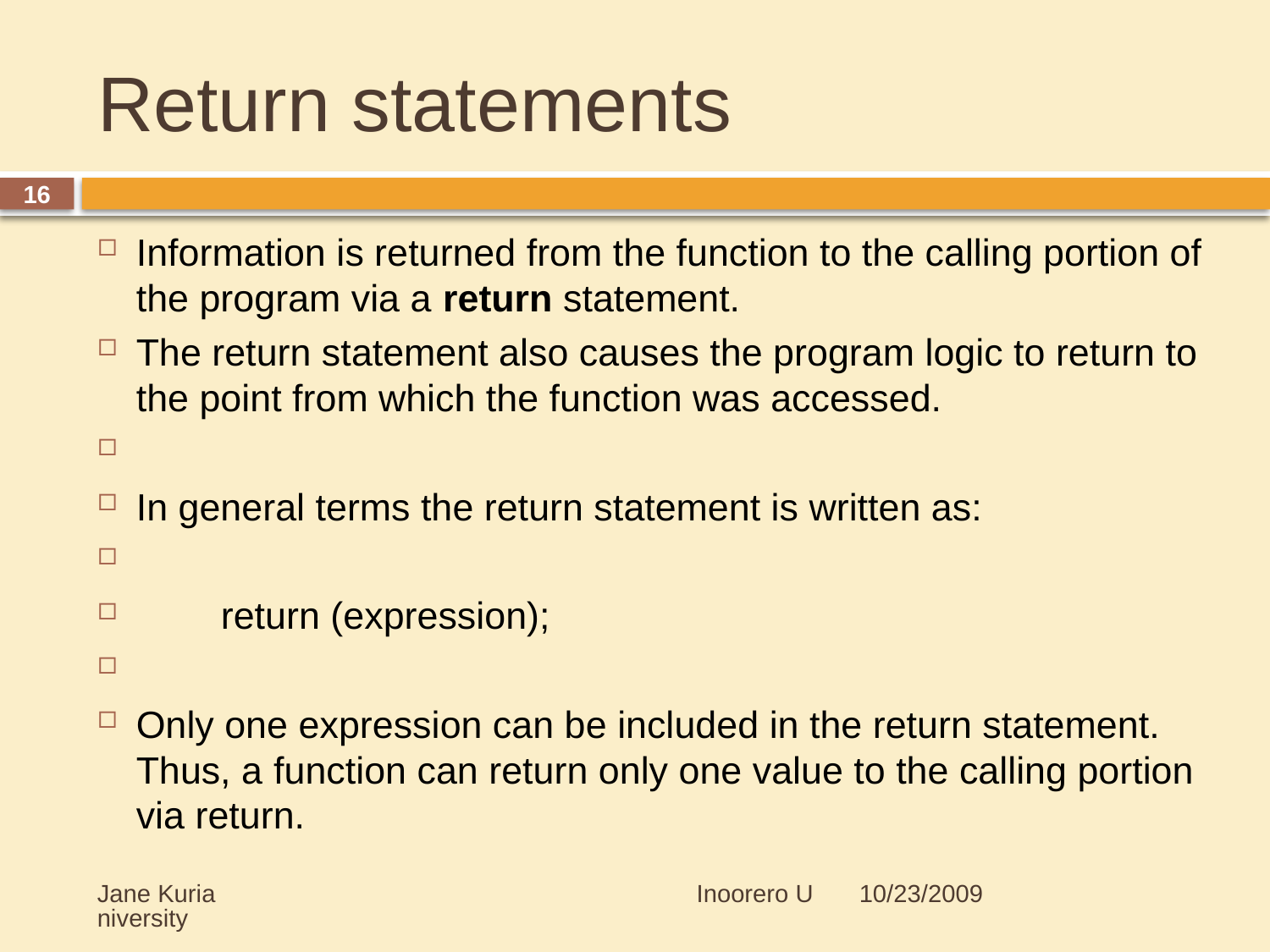

# Return statements
16
Information is returned from the function to the calling portion of the program via a return statement.
The return statement also causes the program logic to return to the point from which the function was accessed.

In general terms the return statement is written as:

        return (expression);

Only one expression can be included in the return statement. Thus, a function can return only one value to the calling portion via return.

Jane Kuria                                                                     Inoorero University
10/23/2009